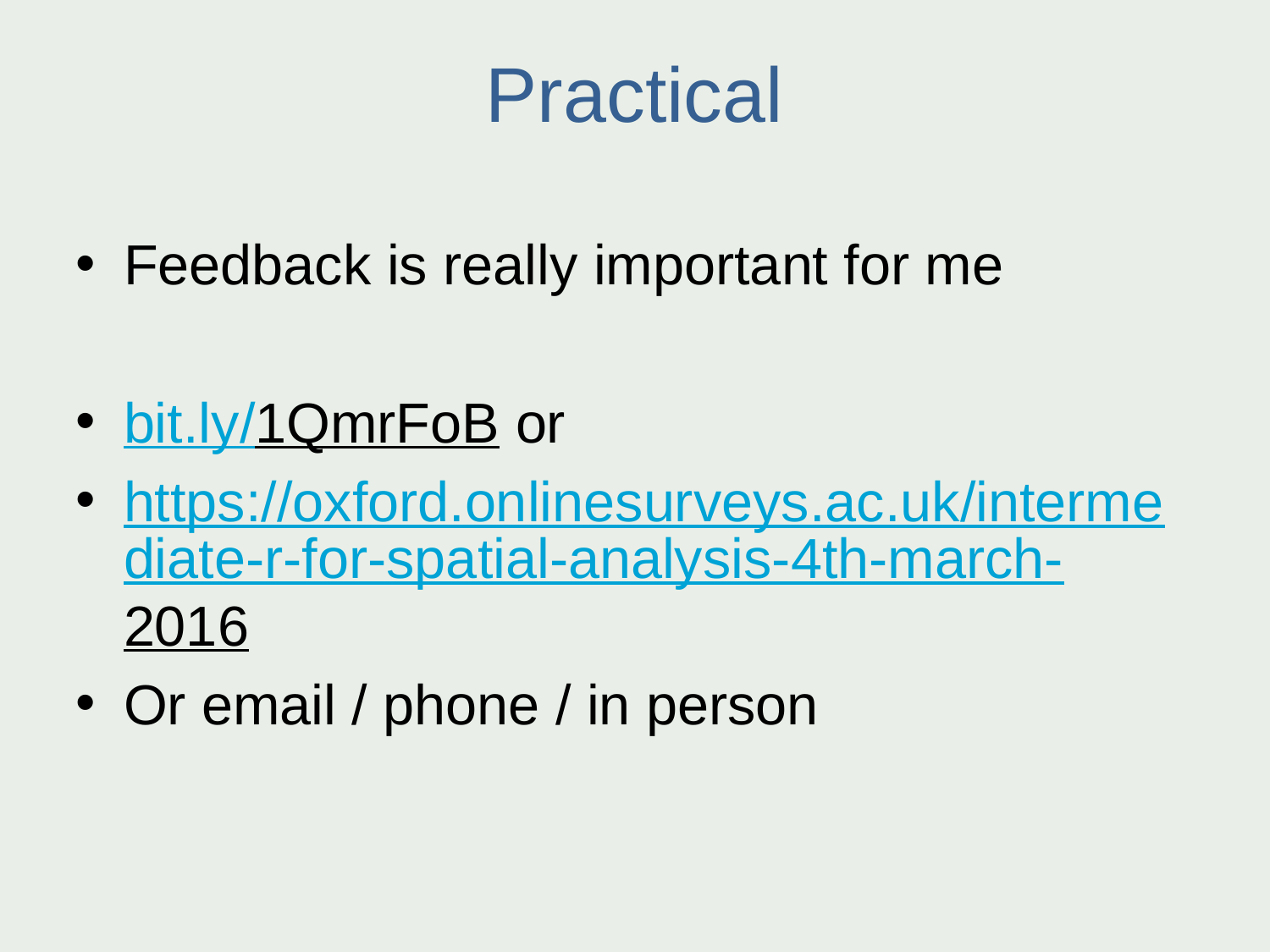

# Practical
Feedback is really important for me

bit.ly/1QmrFoB or
https://oxford.onlinesurveys.ac.uk/intermediate-r-for-spatial-analysis-4th-march-2016
Or email / phone / in person